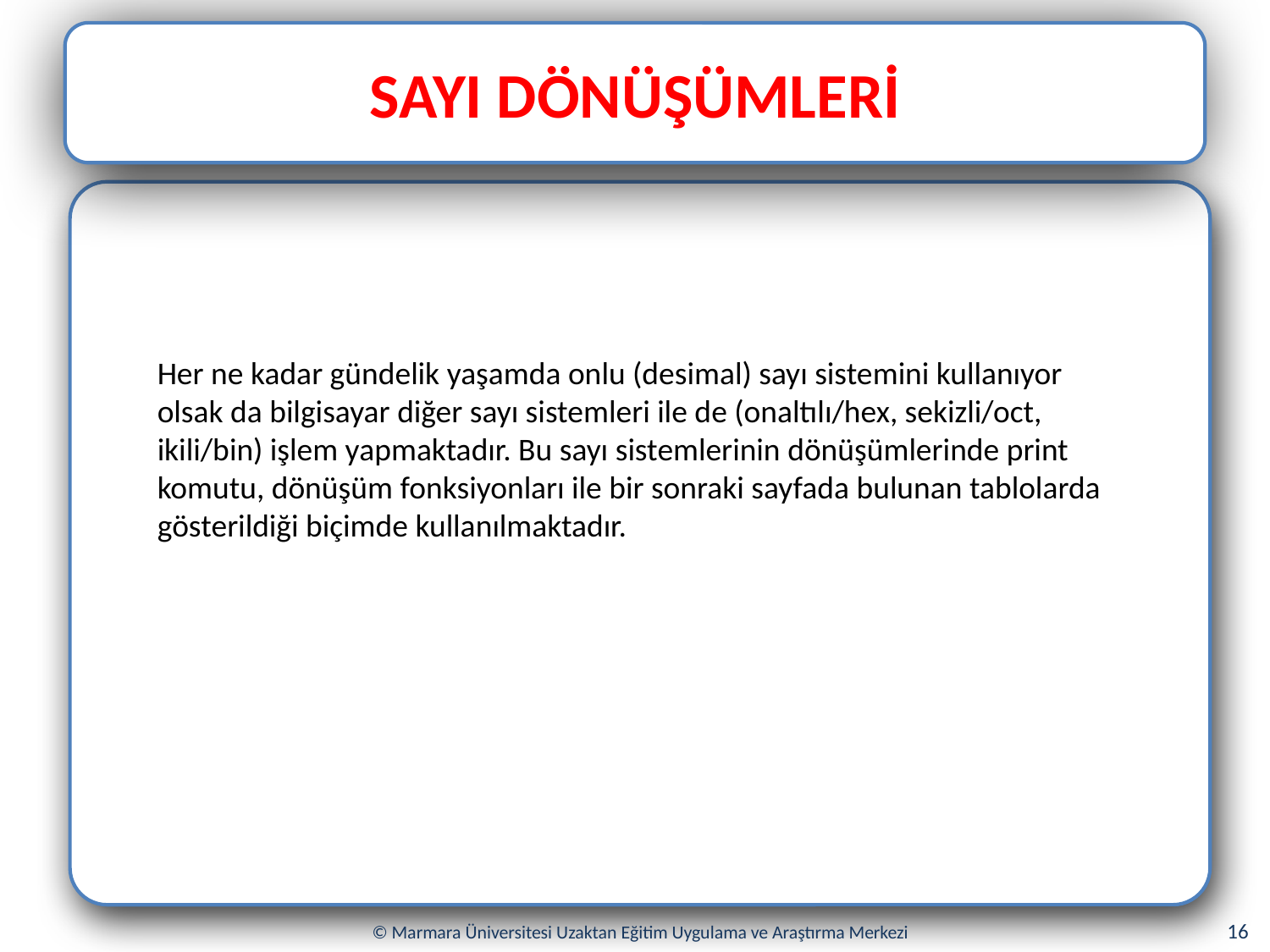

SAYI DÖNÜŞÜMLERİ

Her ne kadar gündelik yaşamda onlu (desimal) sayı sistemini kullanıyor olsak da bilgisayar diğer sayı sistemleri ile de (onaltılı/hex, sekizli/oct, ikili/bin) işlem yapmaktadır. Bu sayı sistemlerinin dönüşümlerinde print komutu, dönüşüm fonksiyonları ile bir sonraki sayfada bulunan tablolarda gösterildiği biçimde kullanılmaktadır.
16
© Marmara Üniversitesi Uzaktan Eğitim Uygulama ve Araştırma Merkezi